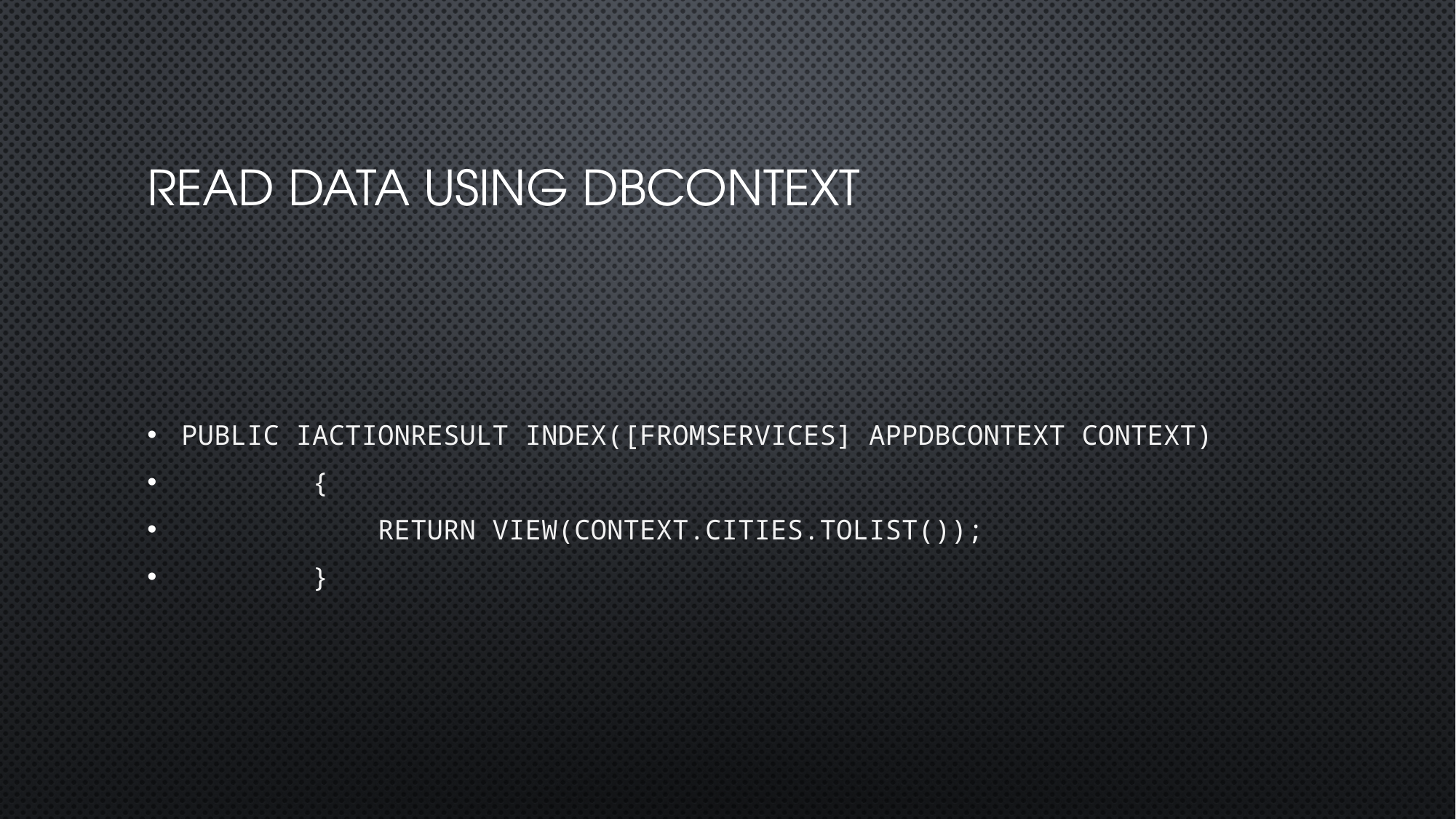

# Read Data Using DbContext
public IActionResult Index([FromServices] AppDbContext context)
        {
            return View(context.Cities.ToList());
        }